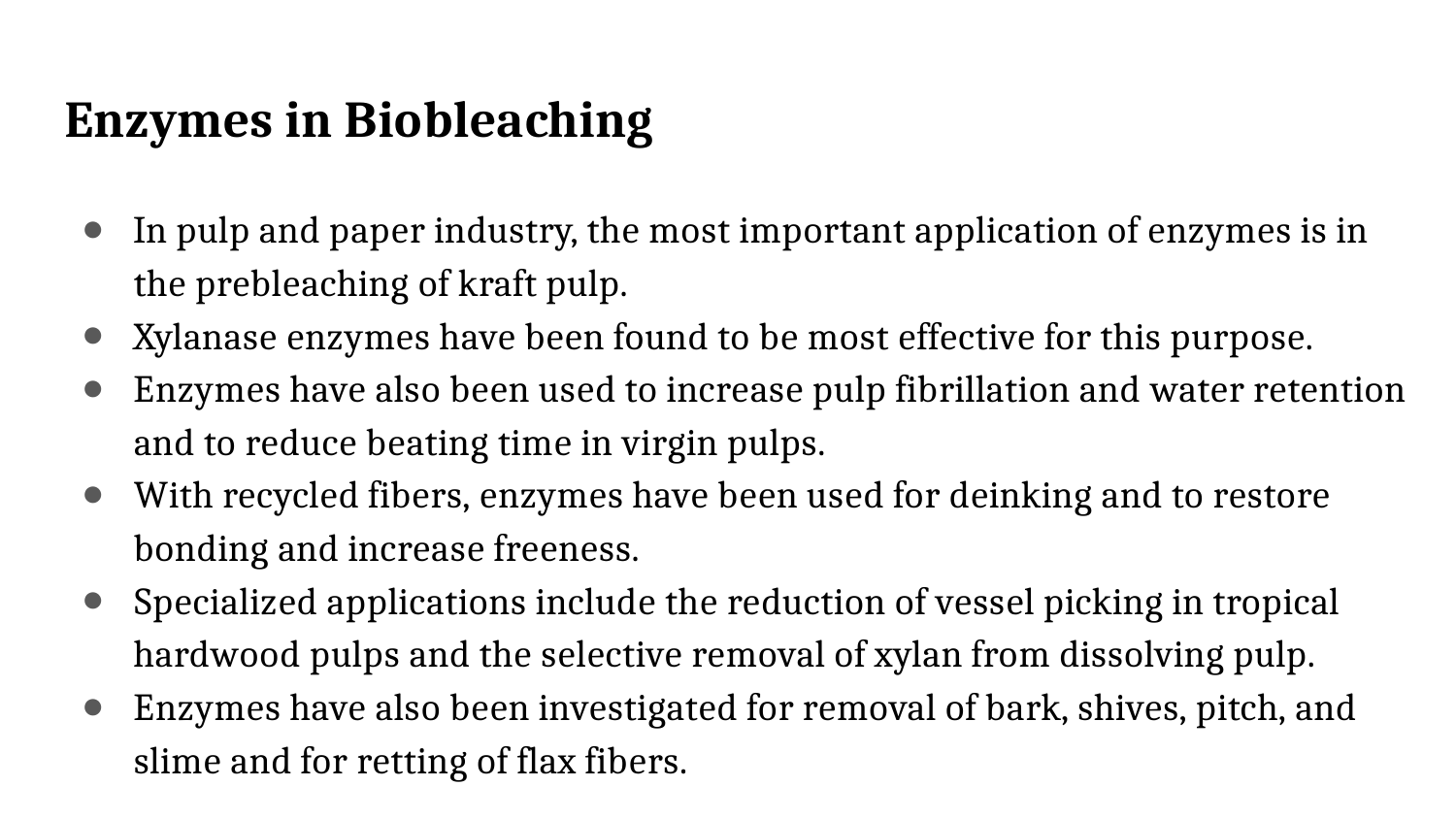

# Enzymes in Biobleaching
In pulp and paper industry, the most important application of enzymes is in the prebleaching of kraft pulp.
Xylanase enzymes have been found to be most effective for this purpose.
Enzymes have also been used to increase pulp fibrillation and water retention and to reduce beating time in virgin pulps.
With recycled fibers, enzymes have been used for deinking and to restore bonding and increase freeness.
Specialized applications include the reduction of vessel picking in tropical hardwood pulps and the selective removal of xylan from dissolving pulp.
Enzymes have also been investigated for removal of bark, shives, pitch, and slime and for retting of flax fibers.